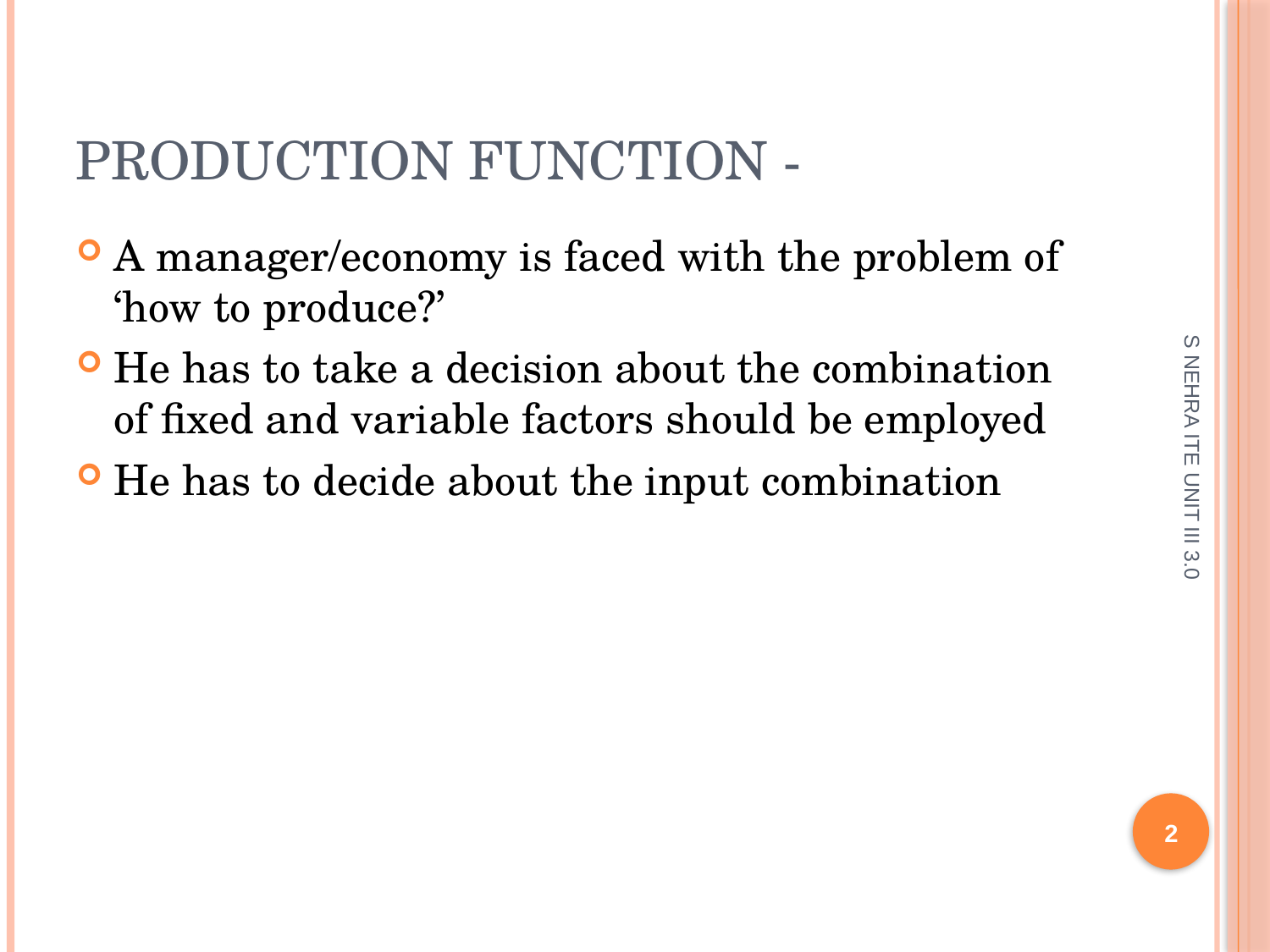

# Production function -
A manager/economy is faced with the problem of ‘how to produce?’
He has to take a decision about the combination of fixed and variable factors should be employed
He has to decide about the input combination
S NEHRA ITE UNIT III 3.0
2